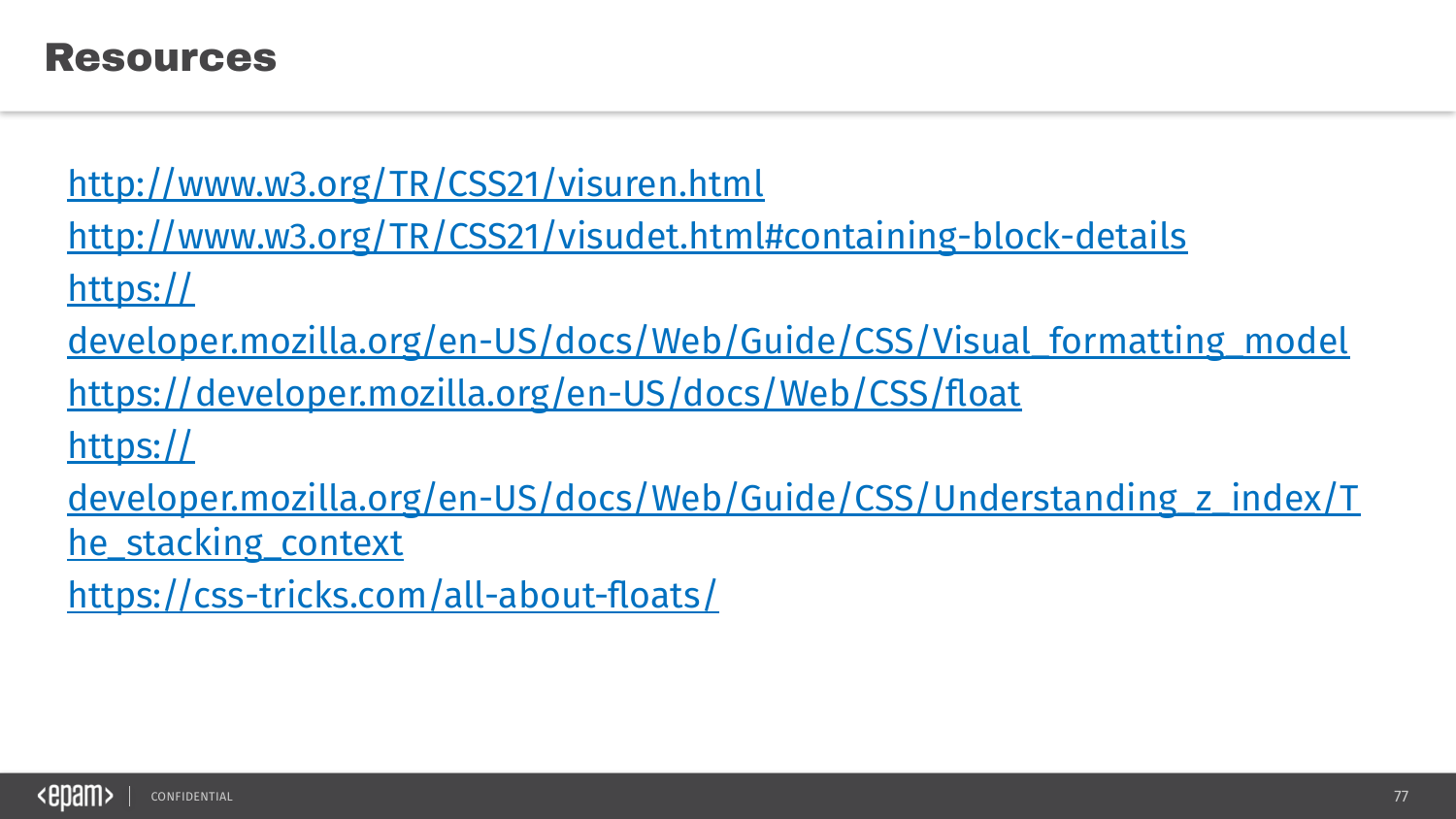

Resources
http://www.w3.org/TR/CSS21/visuren.html
http://www.w3.org/TR/CSS21/visudet.html#containing-block-details
https://developer.mozilla.org/en-US/docs/Web/Guide/CSS/Visual_formatting_model
https://developer.mozilla.org/en-US/docs/Web/CSS/float
https://developer.mozilla.org/en-US/docs/Web/Guide/CSS/Understanding_z_index/The_stacking_context
https://css-tricks.com/all-about-floats/